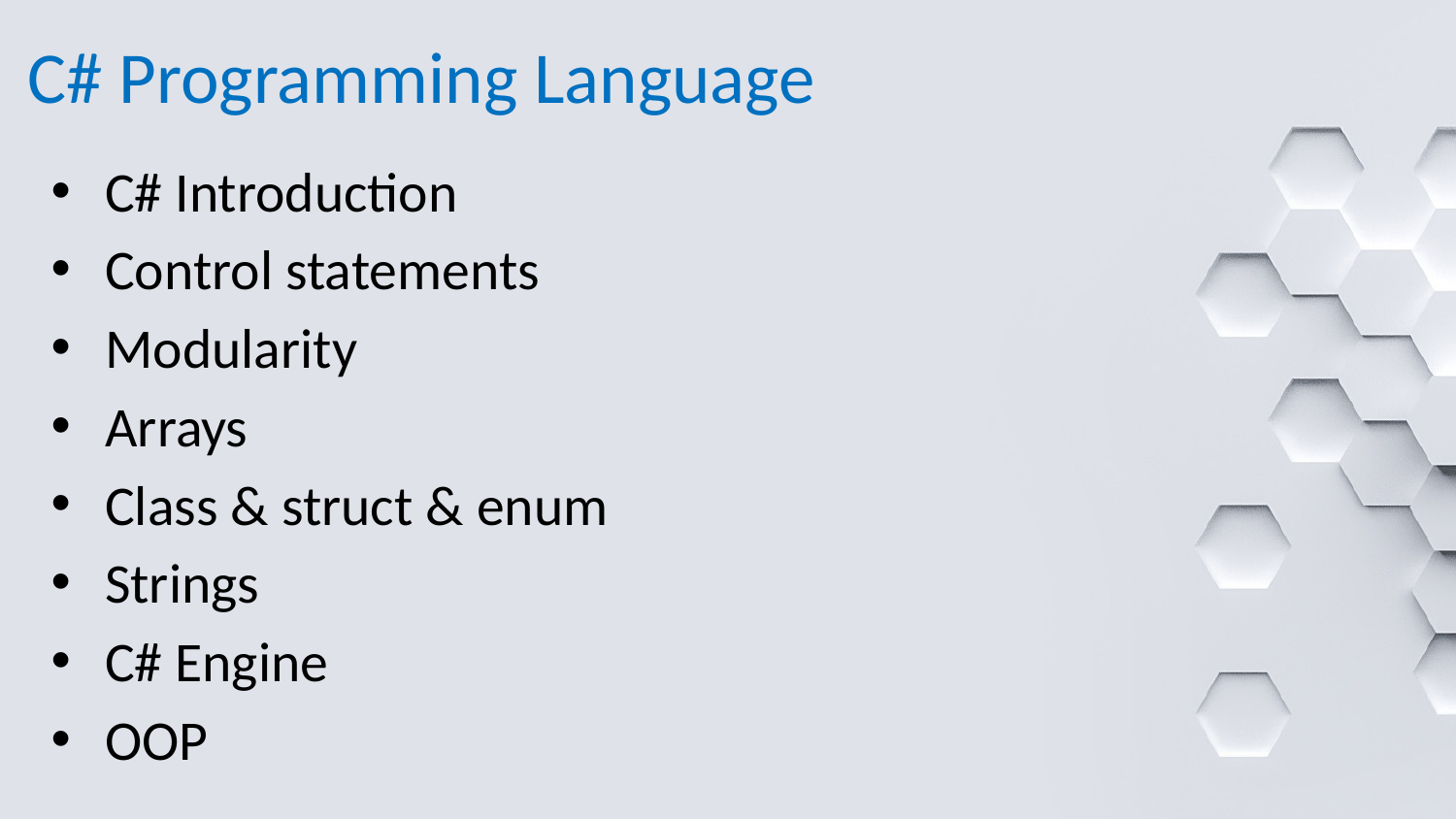

# C# Programming Language
C# Introduction
Control statements
Modularity
Arrays
Class & struct & enum
Strings
C# Engine
OOP